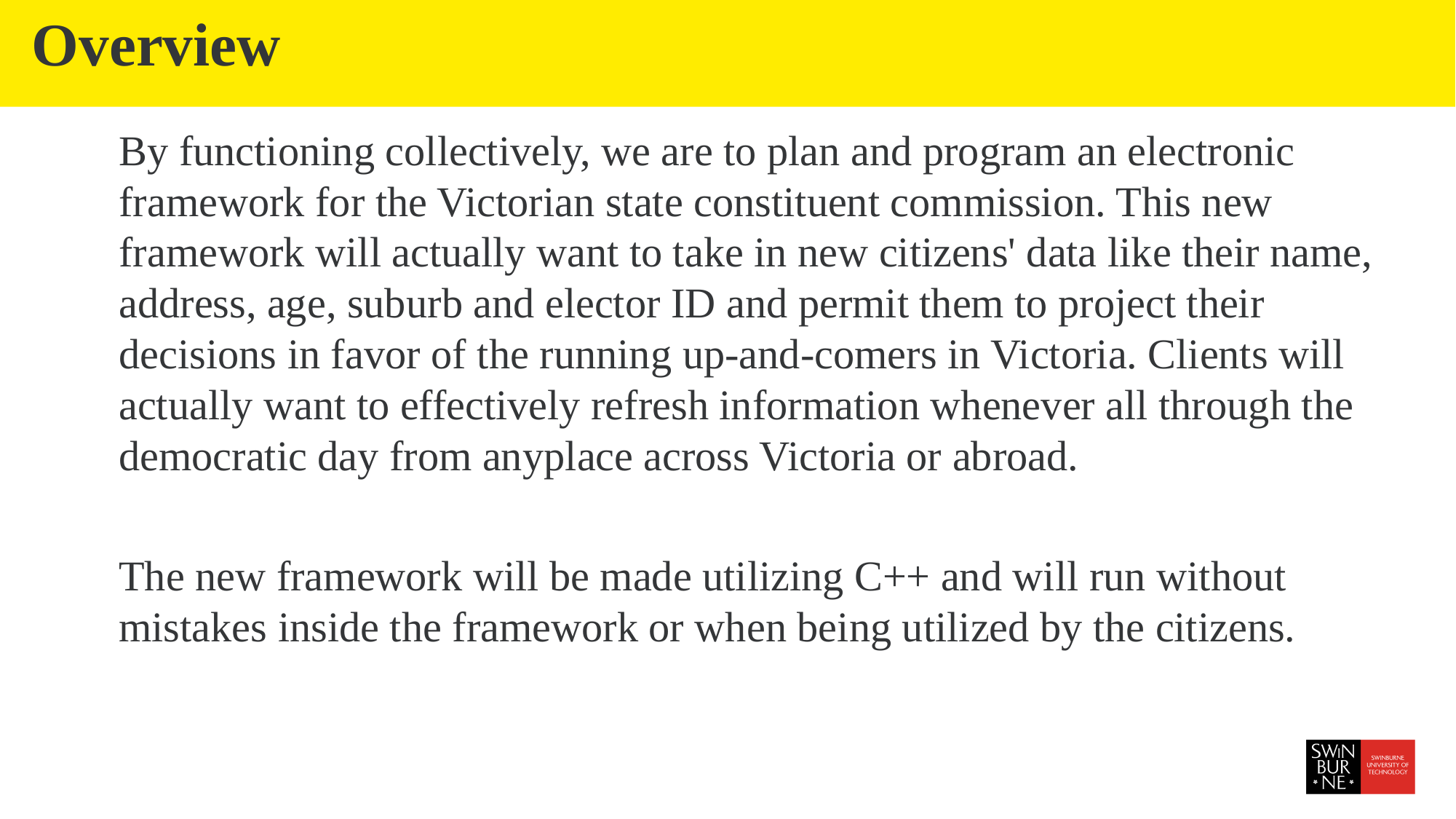

# Overview
By functioning collectively, we are to plan and program an electronic framework for the Victorian state constituent commission. This new framework will actually want to take in new citizens' data like their name, address, age, suburb and elector ID and permit them to project their decisions in favor of the running up-and-comers in Victoria. Clients will actually want to effectively refresh information whenever all through the democratic day from anyplace across Victoria or abroad.

The new framework will be made utilizing C++ and will run without mistakes inside the framework or when being utilized by the citizens.